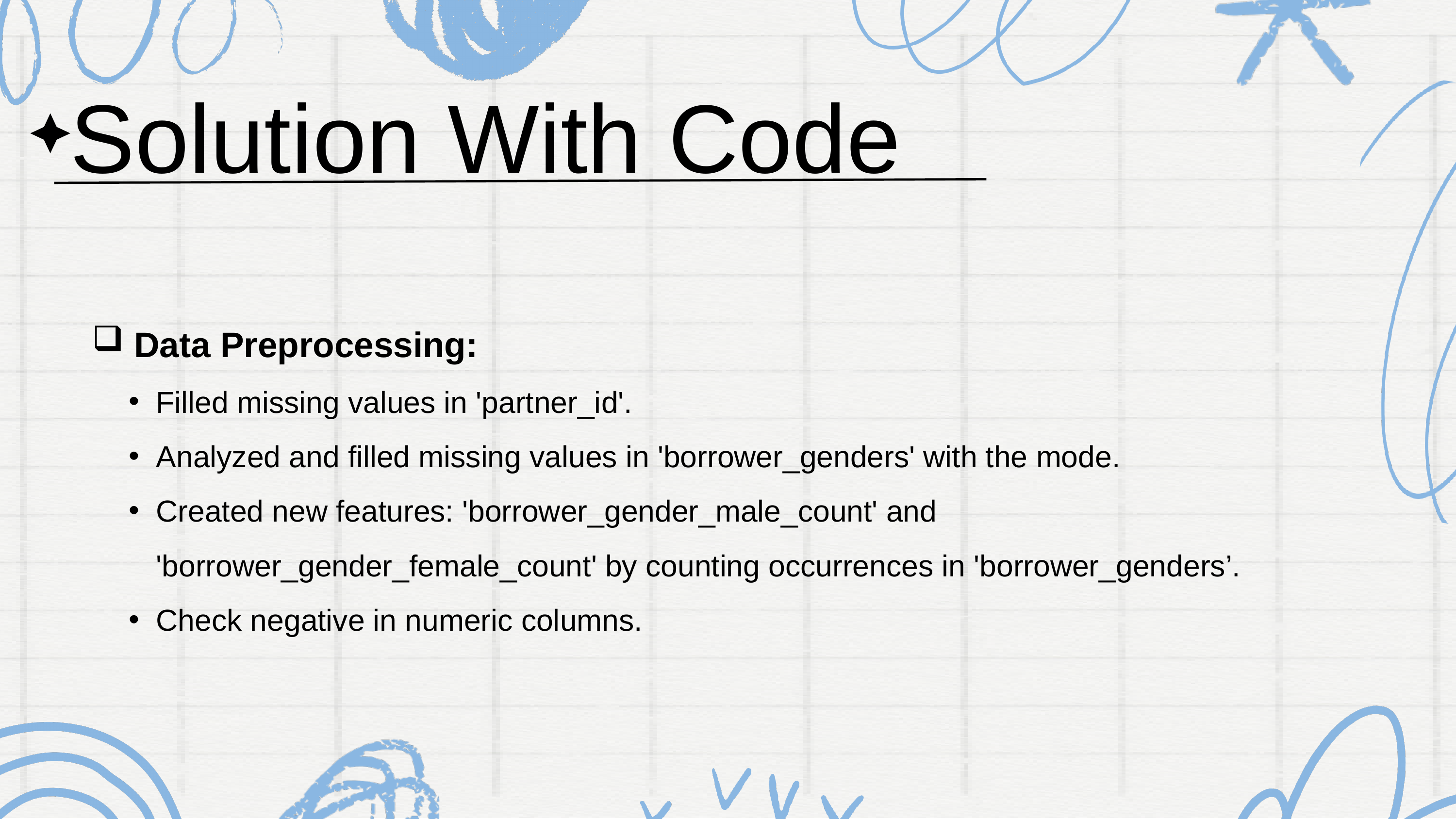

Solution With Code

 Data Preprocessing:
Filled missing values in 'partner_id'.
Analyzed and filled missing values in 'borrower_genders' with the mode.
Created new features: 'borrower_gender_male_count' and 'borrower_gender_female_count' by counting occurrences in 'borrower_genders’.
Check negative in numeric columns.